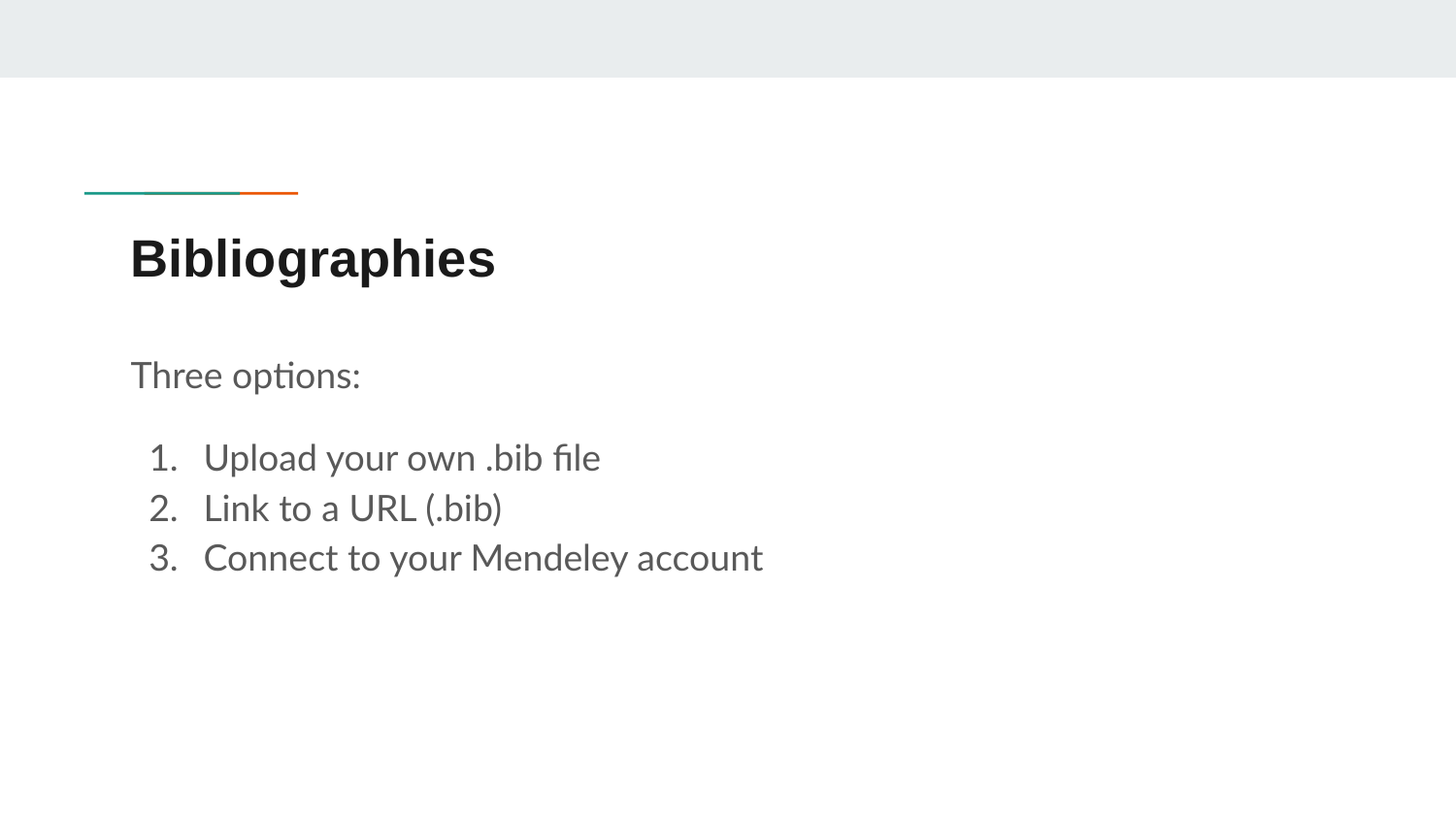

# Bibliographies
Three options:
Upload your own .bib file
Link to a URL (.bib)
Connect to your Mendeley account